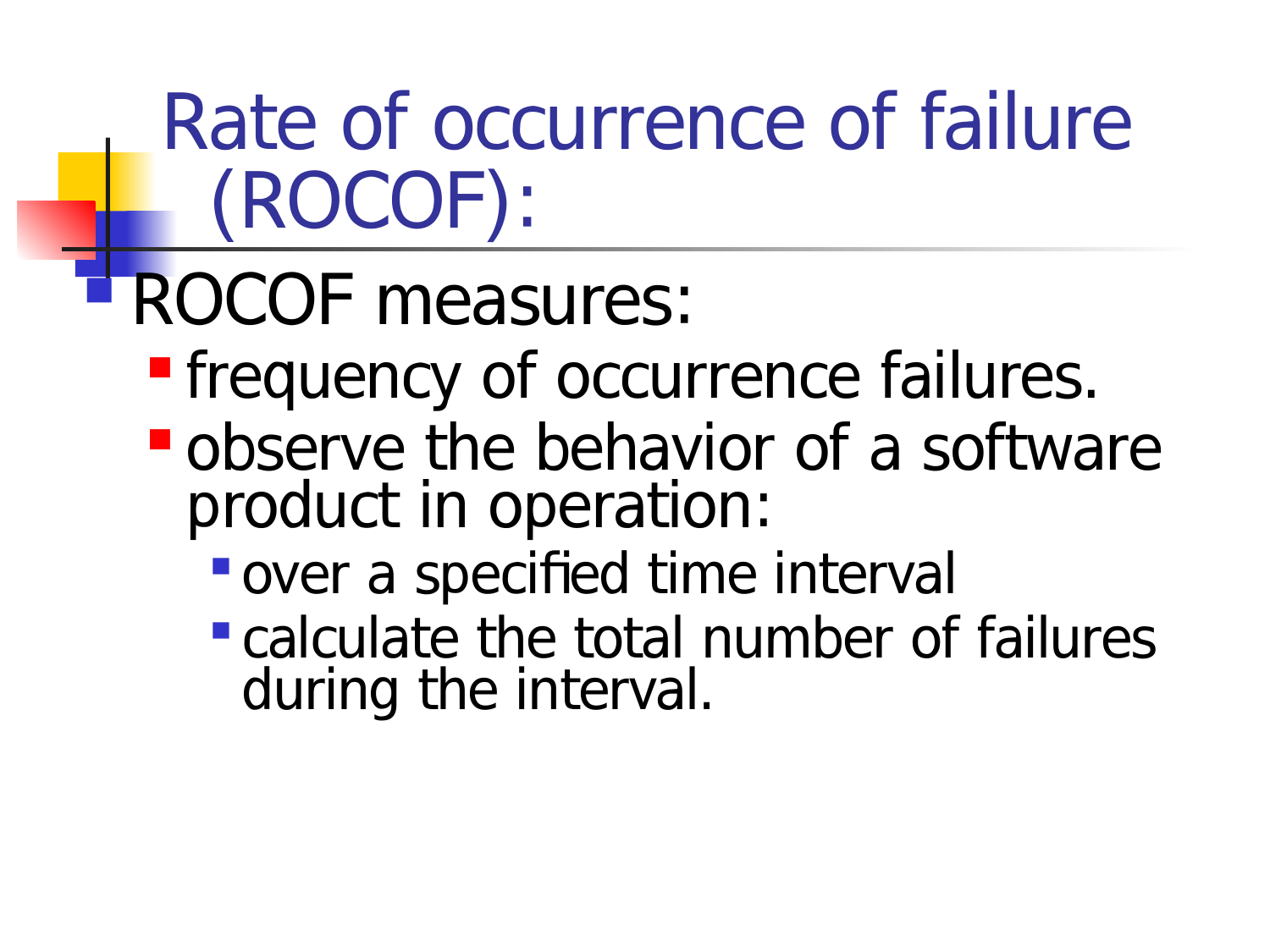

# Rate of occurrence of failure (ROCOF):
ROCOF measures:
frequency of occurrence failures.
observe the behavior of a software product in operation:
over a specified time interval
calculate the total number of failures during the interval.